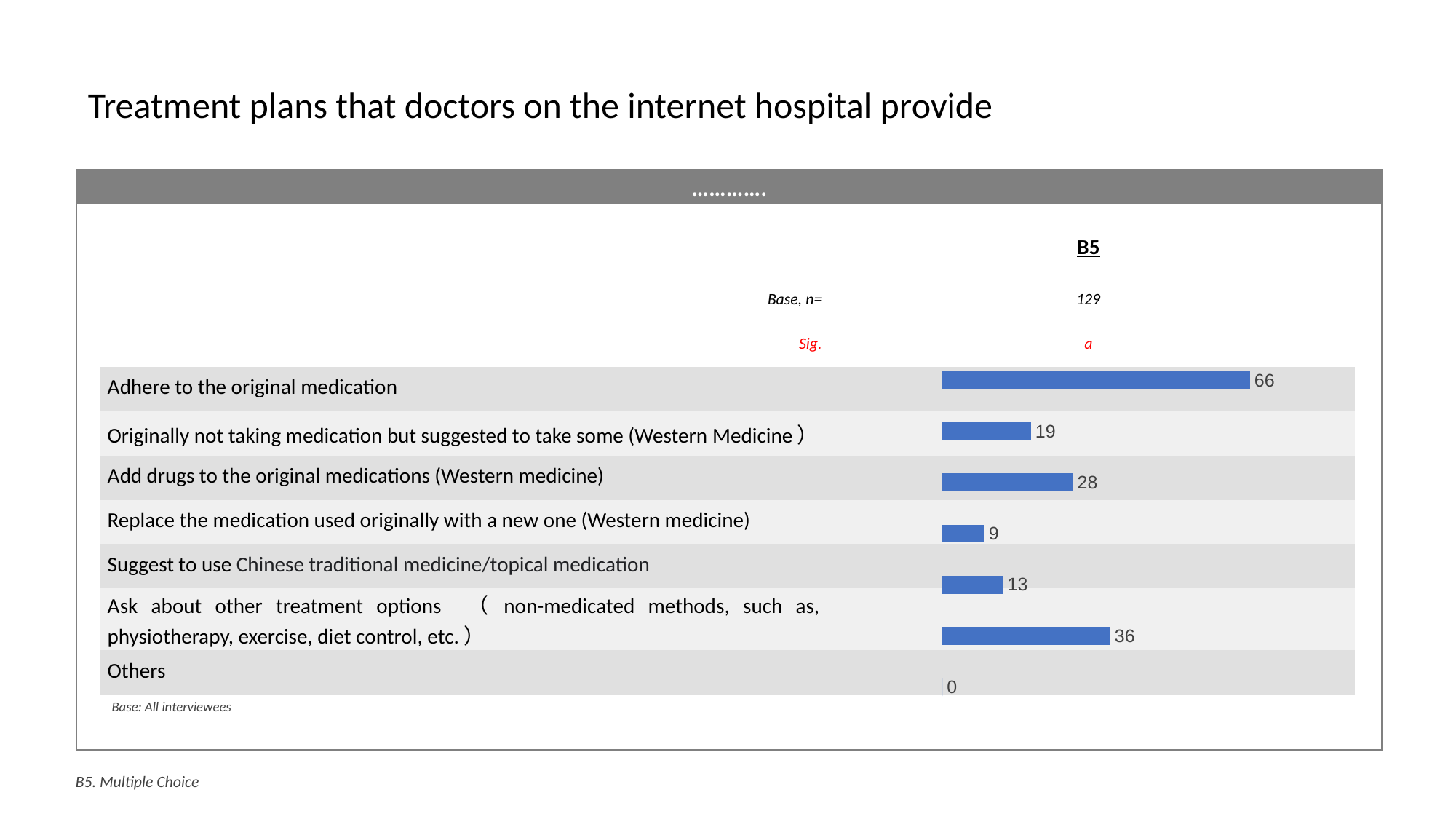

# Treatment plans that doctors on the internet hospital provide
………….

|  | B5 |
| --- | --- |
| Base, n= | 129 |
| Sig. | a |
| Adhere to the original medication |  |
| Originally not taking medication but suggested to take some (Western Medicine） |  |
| Add drugs to the original medications (Western medicine) |  |
| Replace the medication used originally with a new one (Western medicine) |  |
| Suggest to use Chinese traditional medicine/topical medication |  |
| Ask about other treatment options （non-medicated methods, such as, physiotherapy, exercise, diet control, etc.） |  |
| Others |  |

### Chart

| Category |  |
|---|---|
Base: All interviewees
B5. Multiple Choice